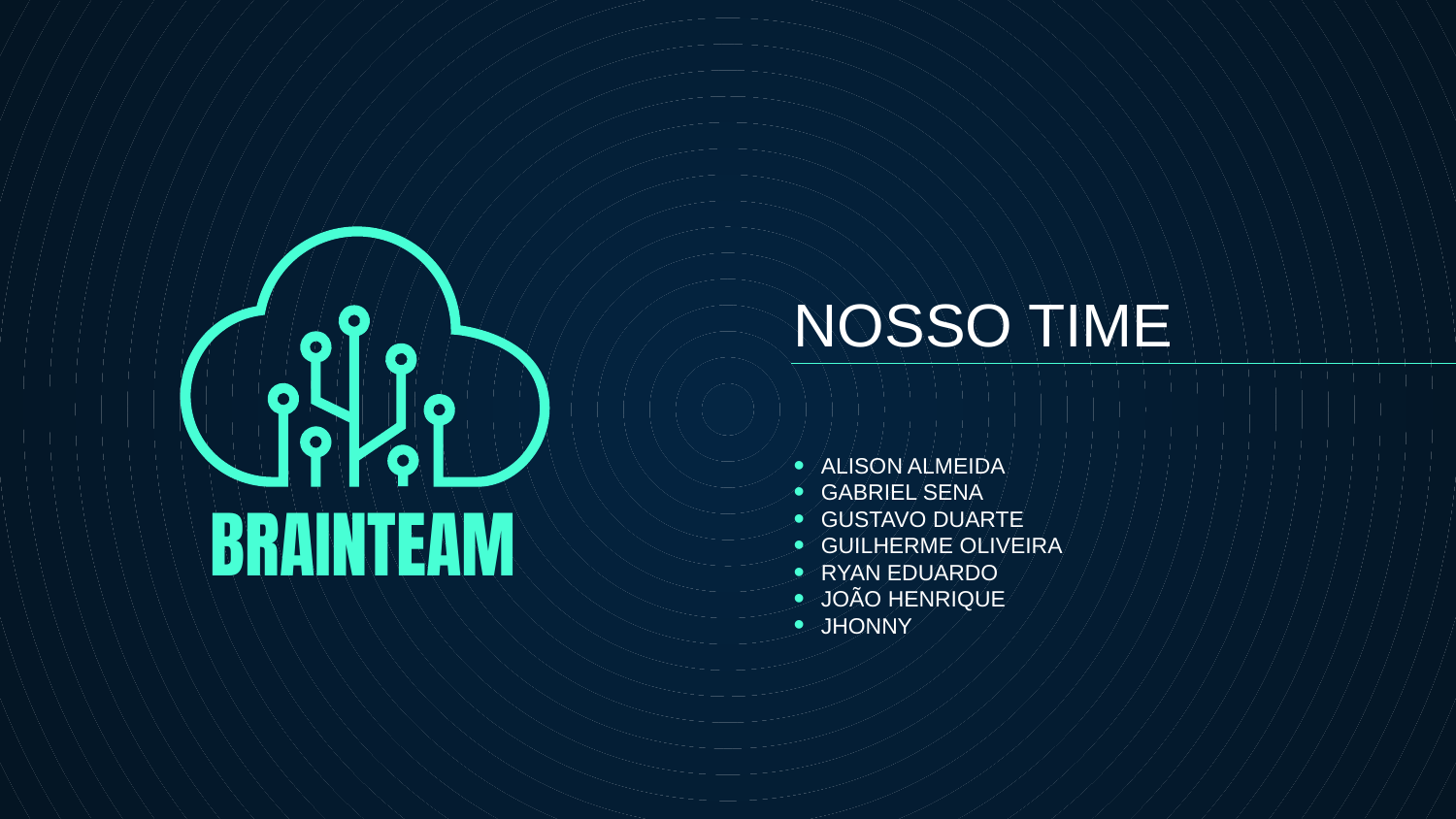

# NOSSO TIME
ALISON ALMEIDA
GABRIEL SENA
GUSTAVO DUARTE
GUILHERME OLIVEIRA
RYAN EDUARDO
JOÃO HENRIQUE
JHONNY

BRAINTEAM